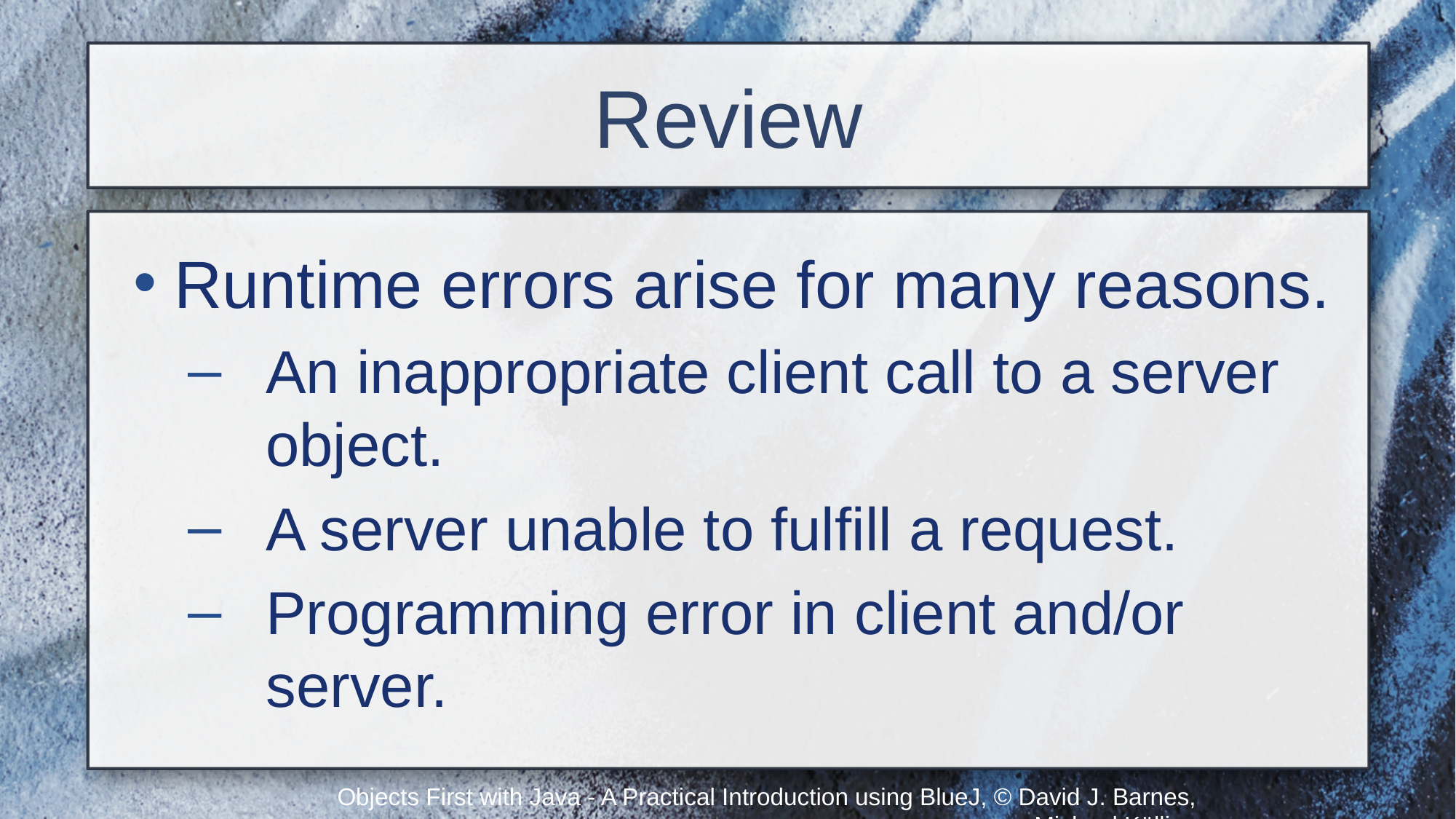

# Review
Runtime errors arise for many reasons.
An inappropriate client call to a server object.
A server unable to fulfill a request.
Programming error in client and/or server.